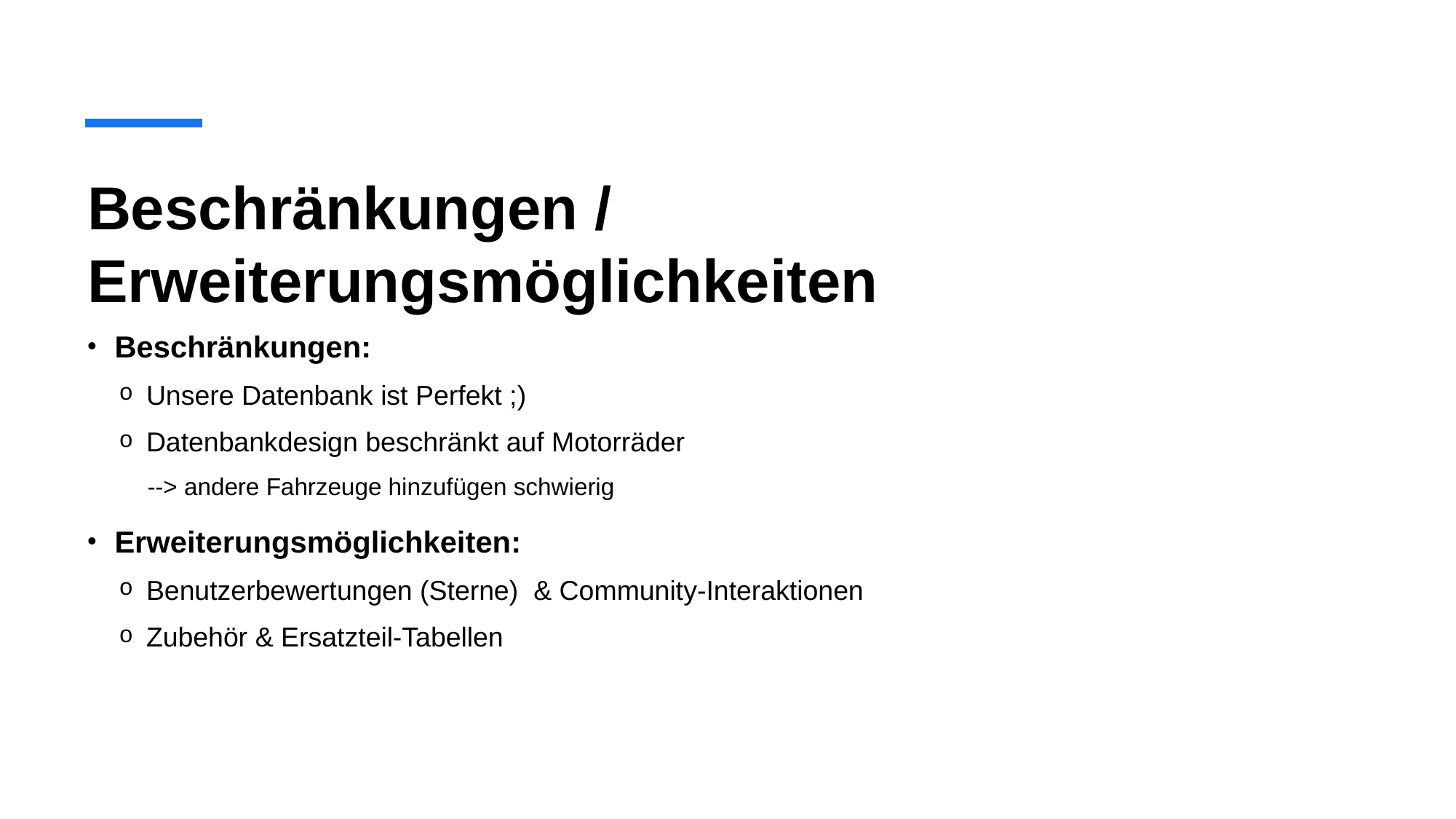

# Beschränkungen / Erweiterungsmöglichkeiten
Beschränkungen:
Unsere Datenbank ist Perfekt ;)
Datenbankdesign beschränkt auf Motorräder
--> andere Fahrzeuge hinzufügen schwierig
Erweiterungsmöglichkeiten:
Benutzerbewertungen (Sterne)  & Community-Interaktionen
Zubehör & Ersatzteil-Tabellen